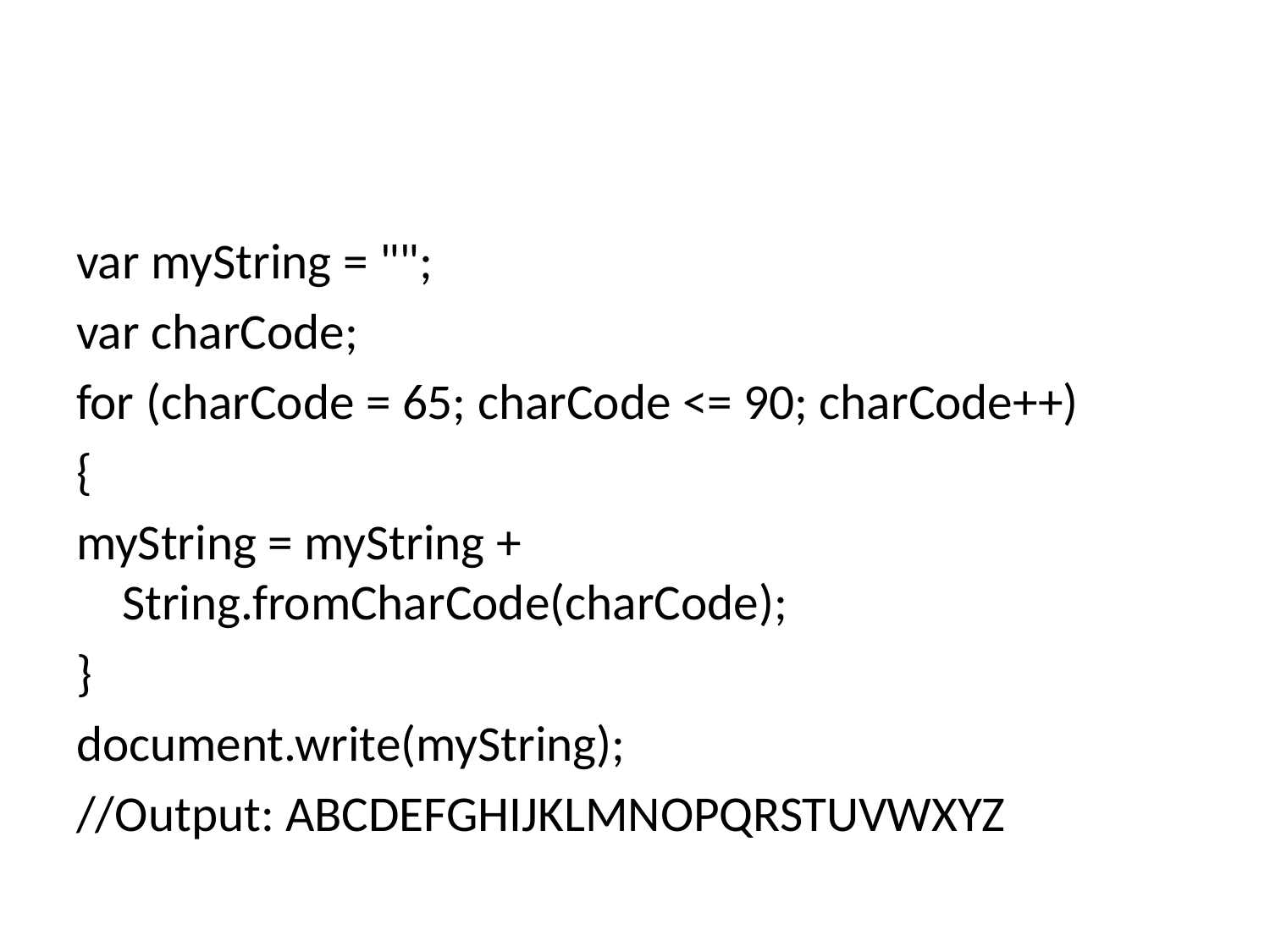

#
var myString = "";
var charCode;
for (charCode = 65; charCode <= 90; charCode++)
{
myString = myString + String.fromCharCode(charCode);
}
document.write(myString);
//Output: ABCDEFGHIJKLMNOPQRSTUVWXYZ